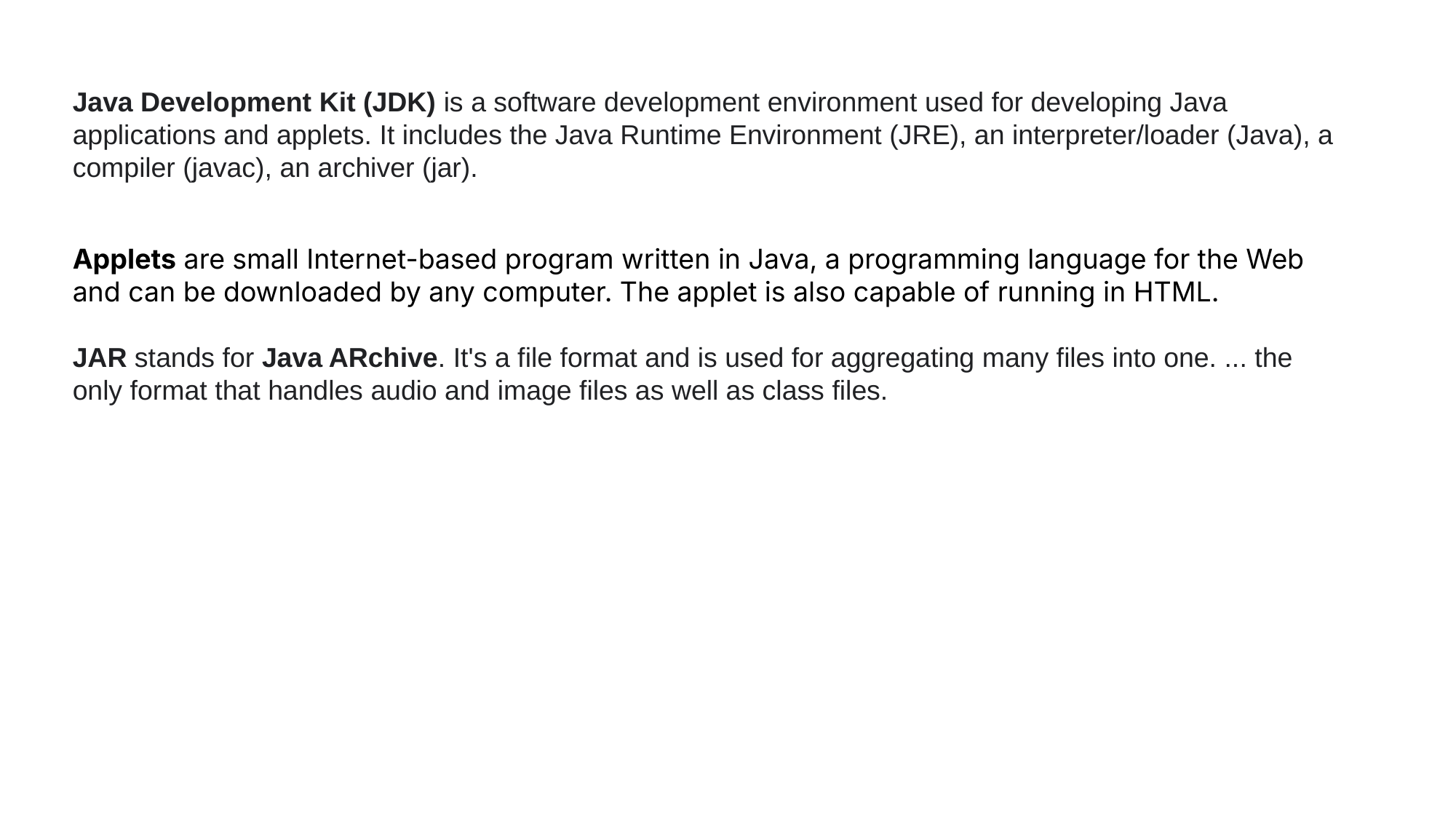

Java Development Kit (JDK) is a software development environment used for developing Java applications and applets. It includes the Java Runtime Environment (JRE), an interpreter/loader (Java), a compiler (javac), an archiver (jar).
Applets are small Internet-based program written in Java, a programming language for the Web and can be downloaded by any computer. The applet is also capable of running in HTML.

JAR stands for Java ARchive. It's a file format and is used for aggregating many files into one. ... the only format that handles audio and image files as well as class files.